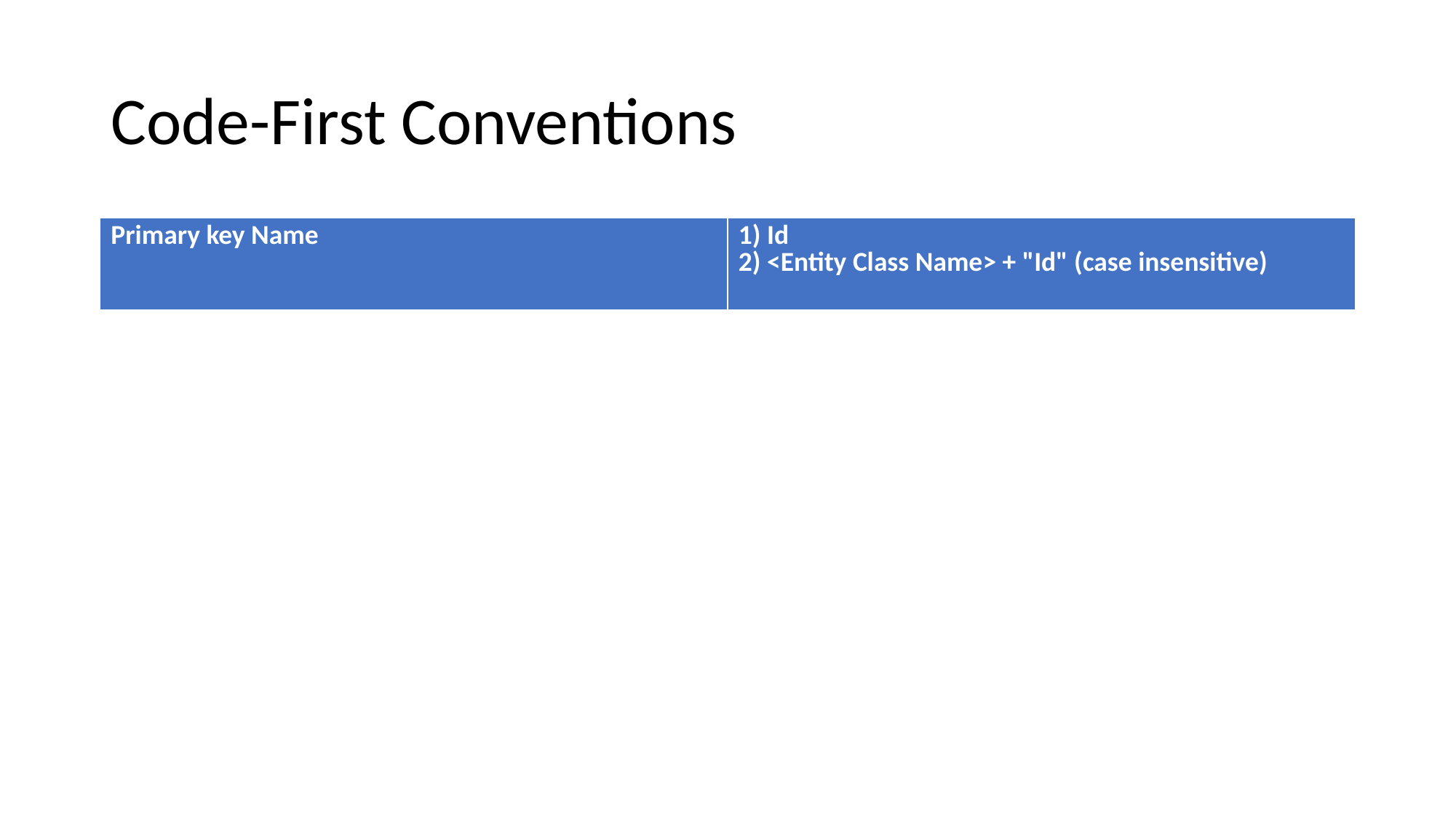

# Code-First Conventions
| Primary key Name | 1) Id 2) <Entity Class Name> + "Id" (case insensitive) |
| --- | --- |